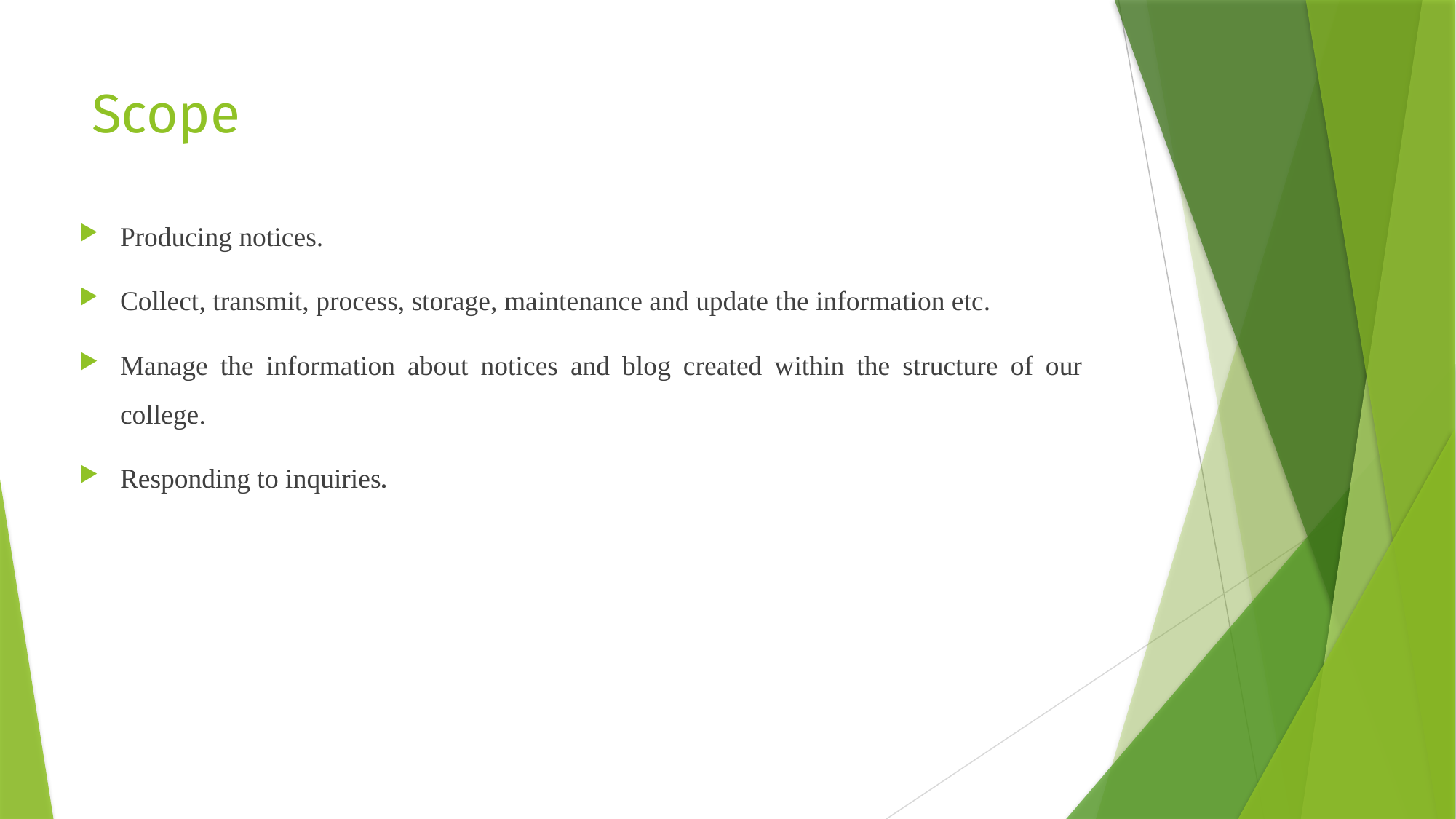

# Scope
Producing notices.
Collect, transmit, process, storage, maintenance and update the information etc.
Manage the information about notices and blog created within the structure of our college.
Responding to inquiries.